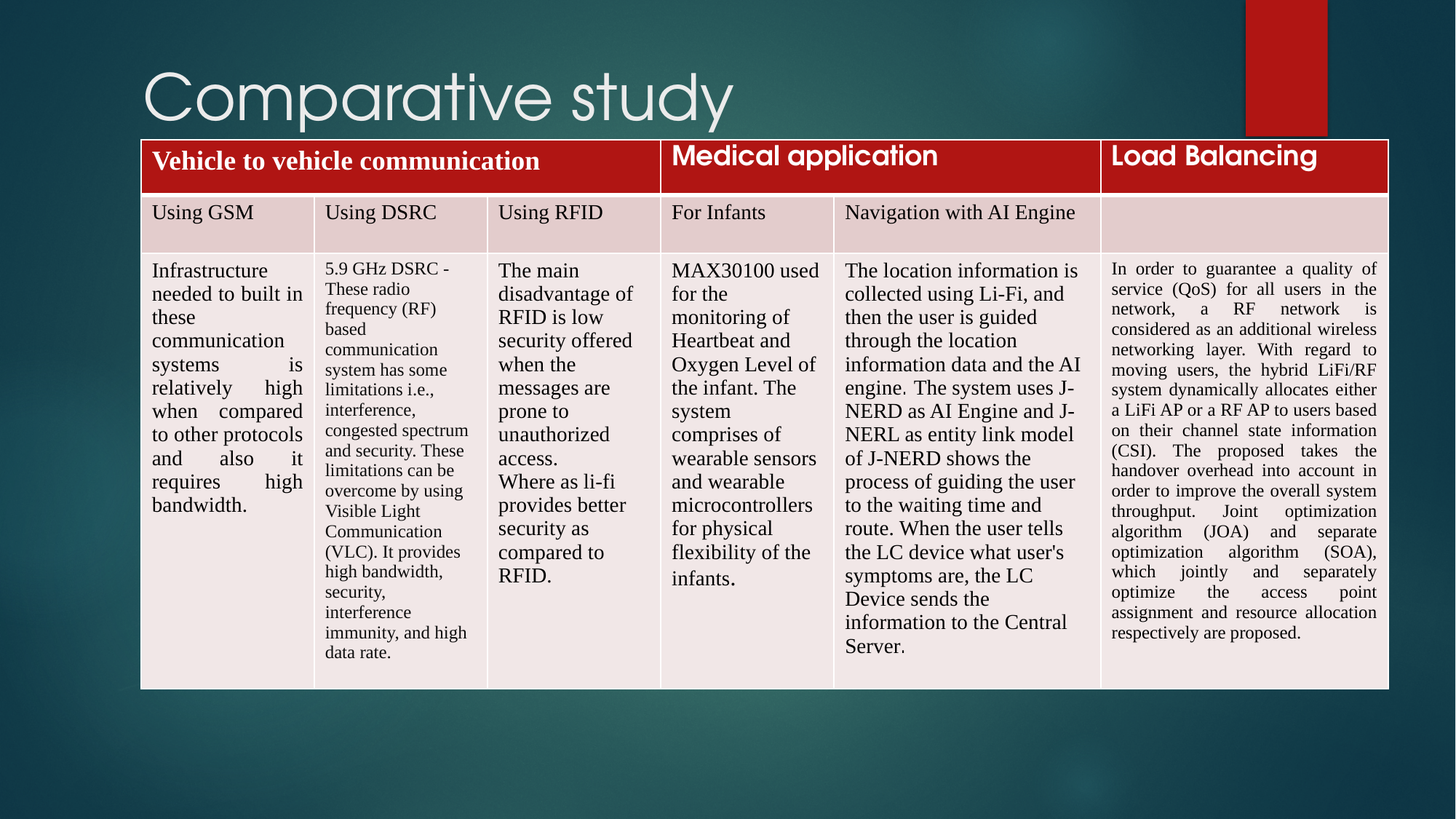

# Comparative study
| Vehicle to vehicle communication |  |  | Medical application |  | Load Balancing |
| --- | --- | --- | --- | --- | --- |
| Using GSM | Using DSRC | Using RFID | For Infants | Navigation with AI Engine |  |
| Infrastructure needed to built in these communication systems is relatively high when compared to other protocols and also it requires high bandwidth. | 5.9 GHz DSRC - These radio frequency (RF) based communication system has some limitations i.e., interference, congested spectrum and security. These limitations can be overcome by using Visible Light Communication (VLC). It provides high bandwidth, security, interference immunity, and high data rate. | The main disadvantage of RFID is low security offered when the messages are prone to unauthorized access. Where as li-fi provides better security as compared to RFID. | MAX30100 used for the monitoring of Heartbeat and Oxygen Level of the infant. The system comprises of wearable sensors and wearable microcontrollers for physical flexibility of the infants. | The location information is collected using Li-Fi, and then the user is guided through the location information data and the AI engine. The system uses J-NERD as AI Engine and J-NERL as entity link model of J-NERD shows the process of guiding the user to the waiting time and route. When the user tells the LC device what user's symptoms are, the LC Device sends the information to the Central Server. | In order to guarantee a quality of service (QoS) for all users in the network, a RF network is considered as an additional wireless networking layer. With regard to moving users, the hybrid LiFi/RF system dynamically allocates either a LiFi AP or a RF AP to users based on their channel state information (CSI). The proposed takes the handover overhead into account in order to improve the overall system throughput. Joint optimization algorithm (JOA) and separate optimization algorithm (SOA), which jointly and separately optimize the access point assignment and resource allocation respectively are proposed. |